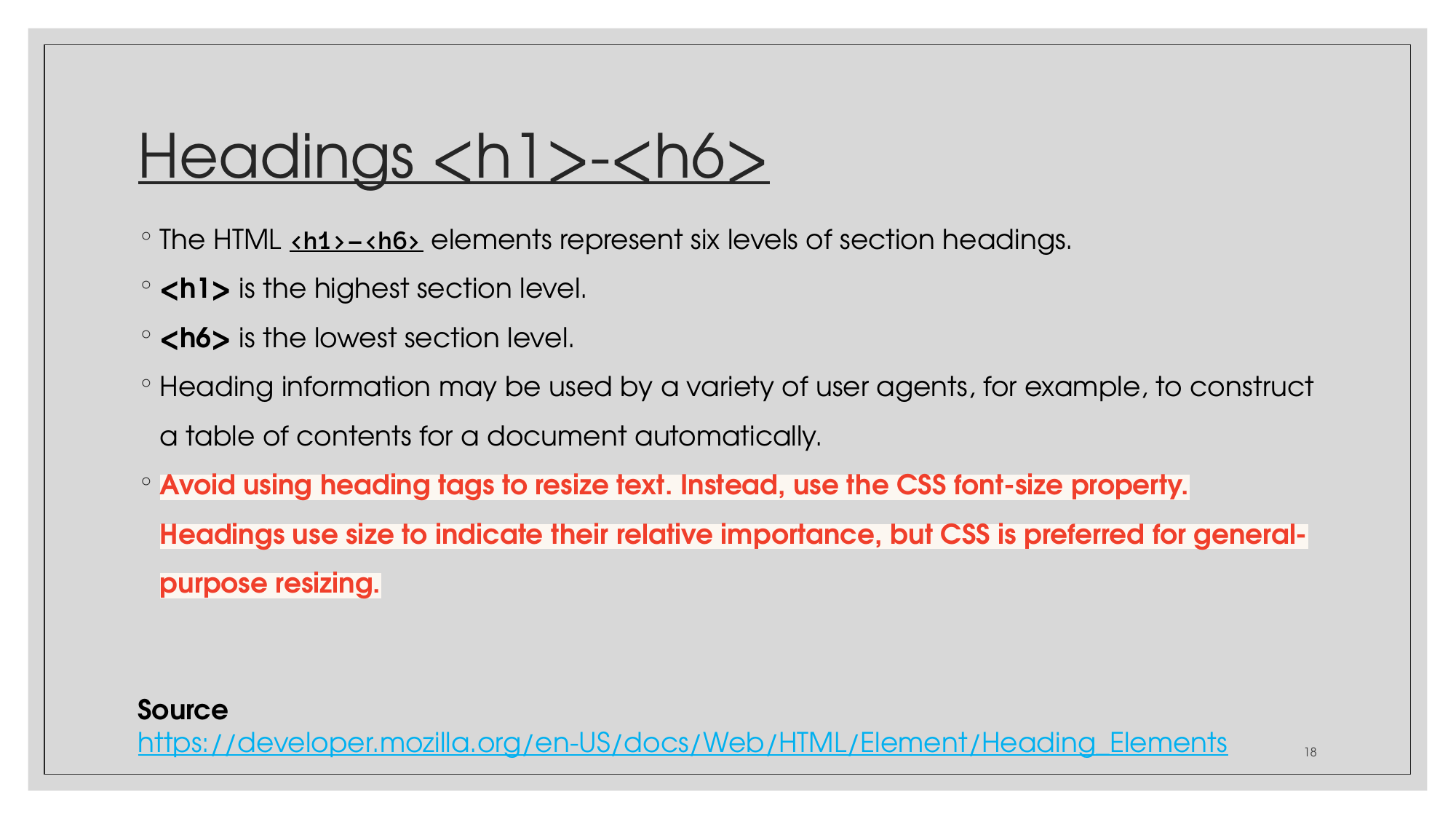

# Headings <h1>-<h6>
The HTML <h1>-<h6> elements represent six levels of section headings.
<h1> is the highest section level.
<h6> is the lowest section level.
Heading information may be used by a variety of user agents, for example, to construct a table of contents for a document automatically.
Avoid using heading tags to resize text. Instead, use the CSS font-size property. Headings use size to indicate their relative importance, but CSS is preferred for general-purpose resizing.
Source
https://developer.mozilla.org/en-US/docs/Web/HTML/Element/Heading_Elements
18